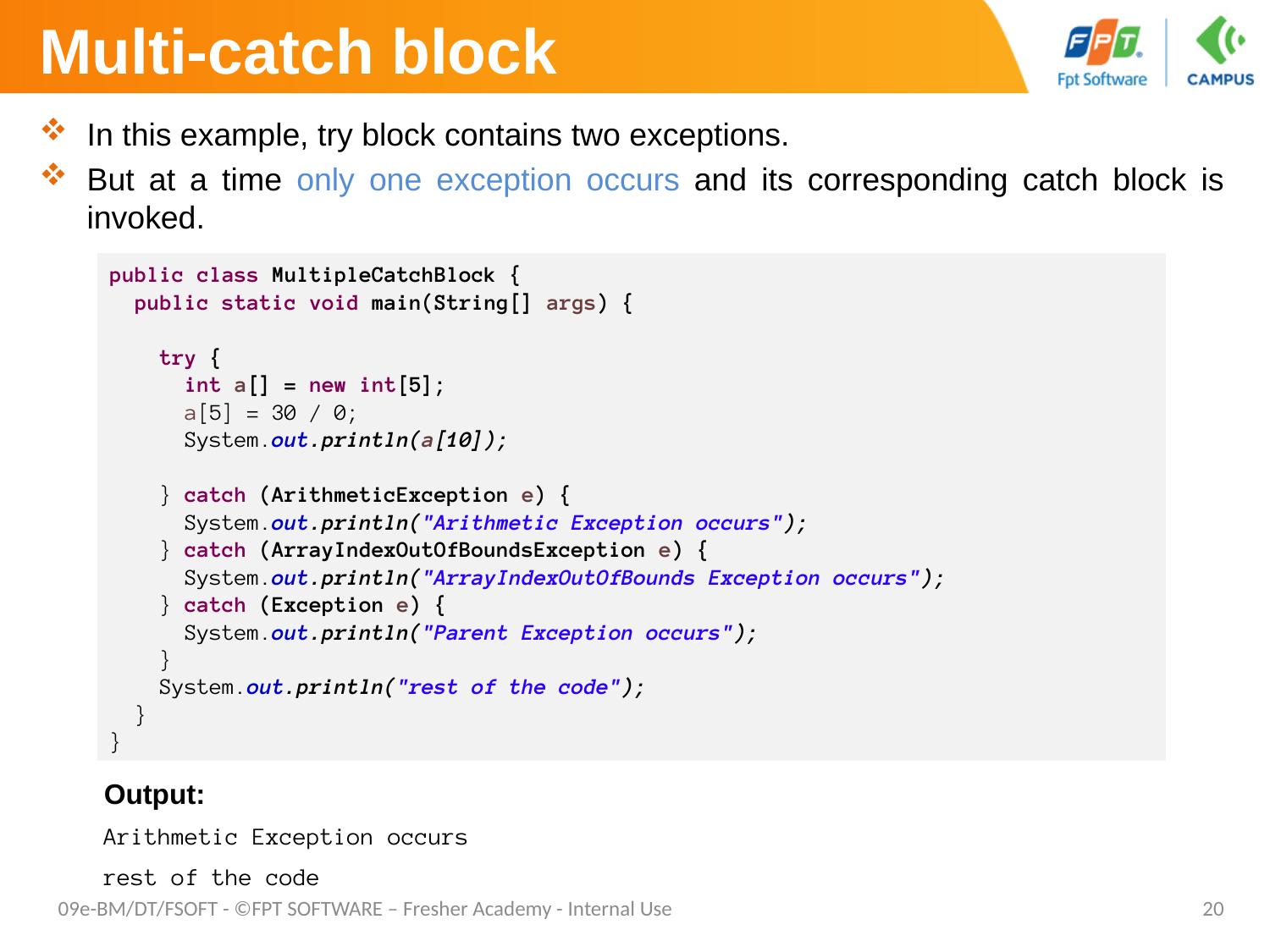

# Multi-catch block
In this example, try block contains two exceptions.
But at a time only one exception occurs and its corresponding catch block is invoked.
public class MultipleCatchBlock {
  public static void main(String[] args) {

    try {
      int a[] = new int[5];
      a[5] = 30 / 0;
      System.out.println(a[10]);

    } catch (ArithmeticException e) {
      System.out.println("Arithmetic Exception occurs");
    } catch (ArrayIndexOutOfBoundsException e) {
      System.out.println("ArrayIndexOutOfBounds Exception occurs");
    } catch (Exception e) {
      System.out.println("Parent Exception occurs");
    }
    System.out.println("rest of the code");
  }
}
Output:
Arithmetic Exception occurs
rest of the code
09e-BM/DT/FSOFT - ©FPT SOFTWARE – Fresher Academy - Internal Use
20